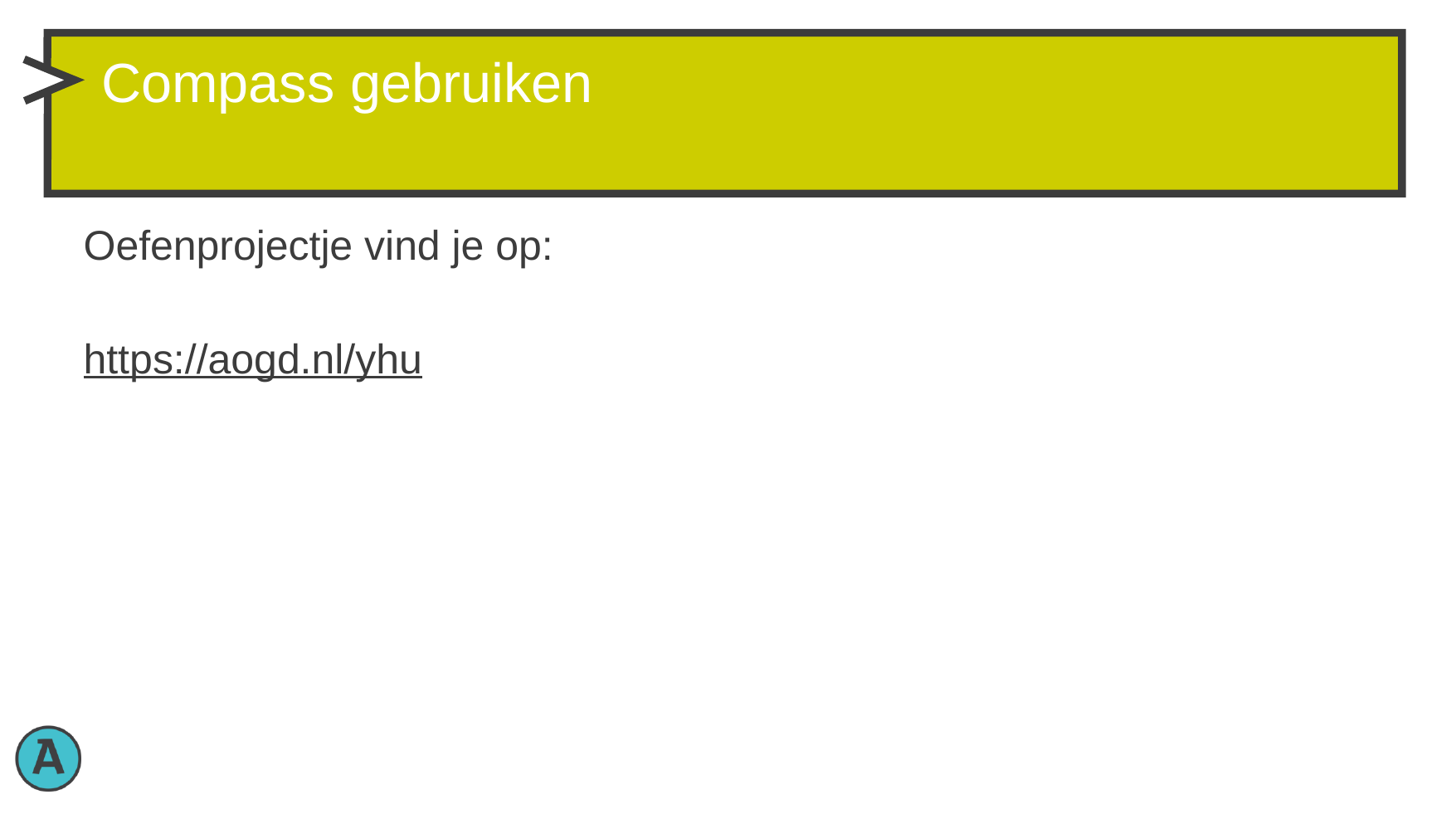

# Compass gebruiken
Oefenprojectje vind je op:

https://aogd.nl/yhu